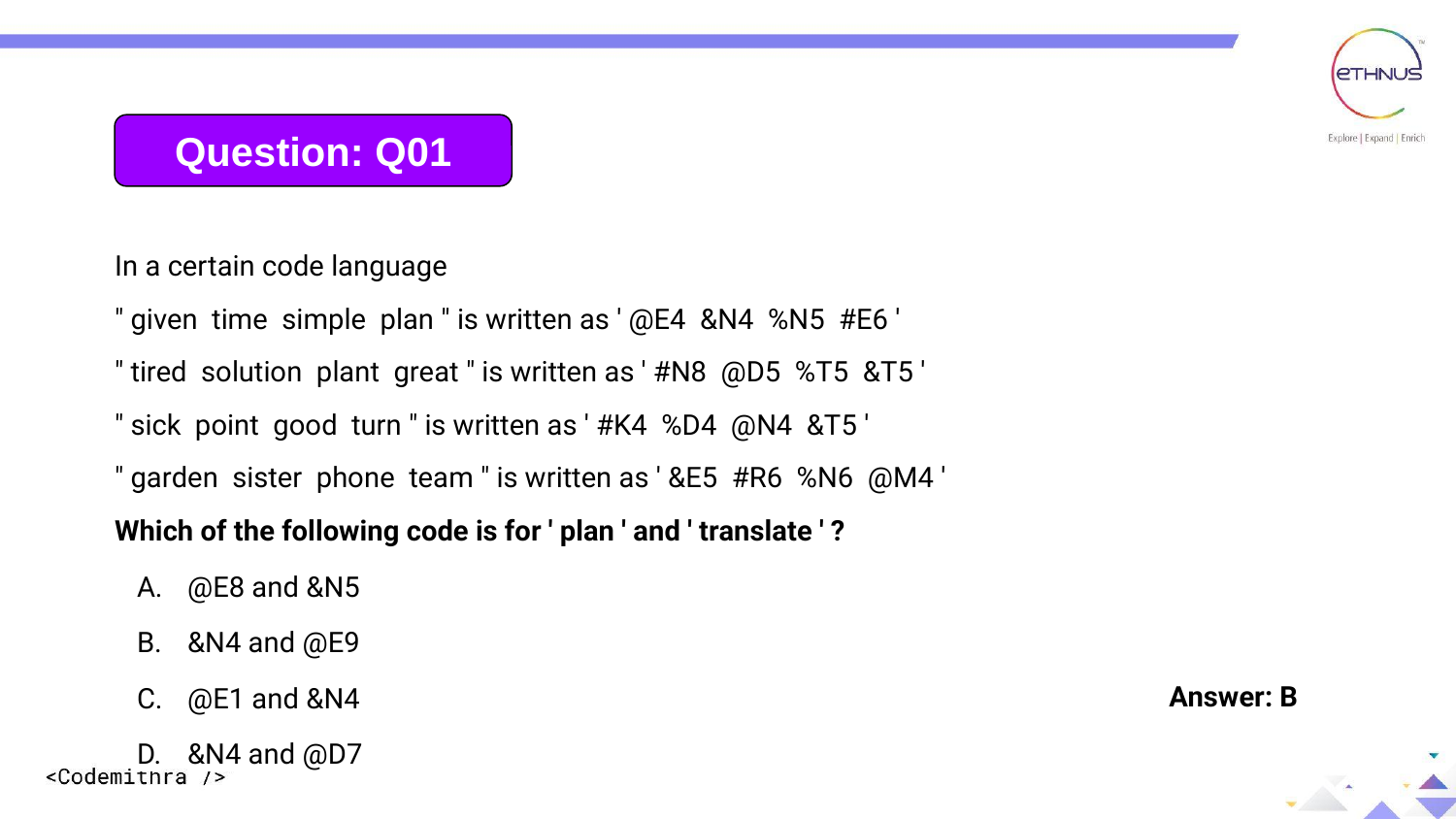

Question: 01
Question: Q01
In a certain code language
" given  time  simple  plan " is written as ' @E4  &N4  %N5  #E6 '
" tired  solution  plant  great " is written as ' #N8  @D5  %T5  &T5 '
" sick  point  good  turn " is written as ' #K4  %D4  @N4  &T5 '
" garden  sister  phone  team " is written as ' &E5  #R6  %N6  @M4 '
Which of the following code is for ' plan ' and ' translate ' ?
@E8 and &N5
&N4 and @E9
@E1 and &N4
&N4 and @D7

Answer: B